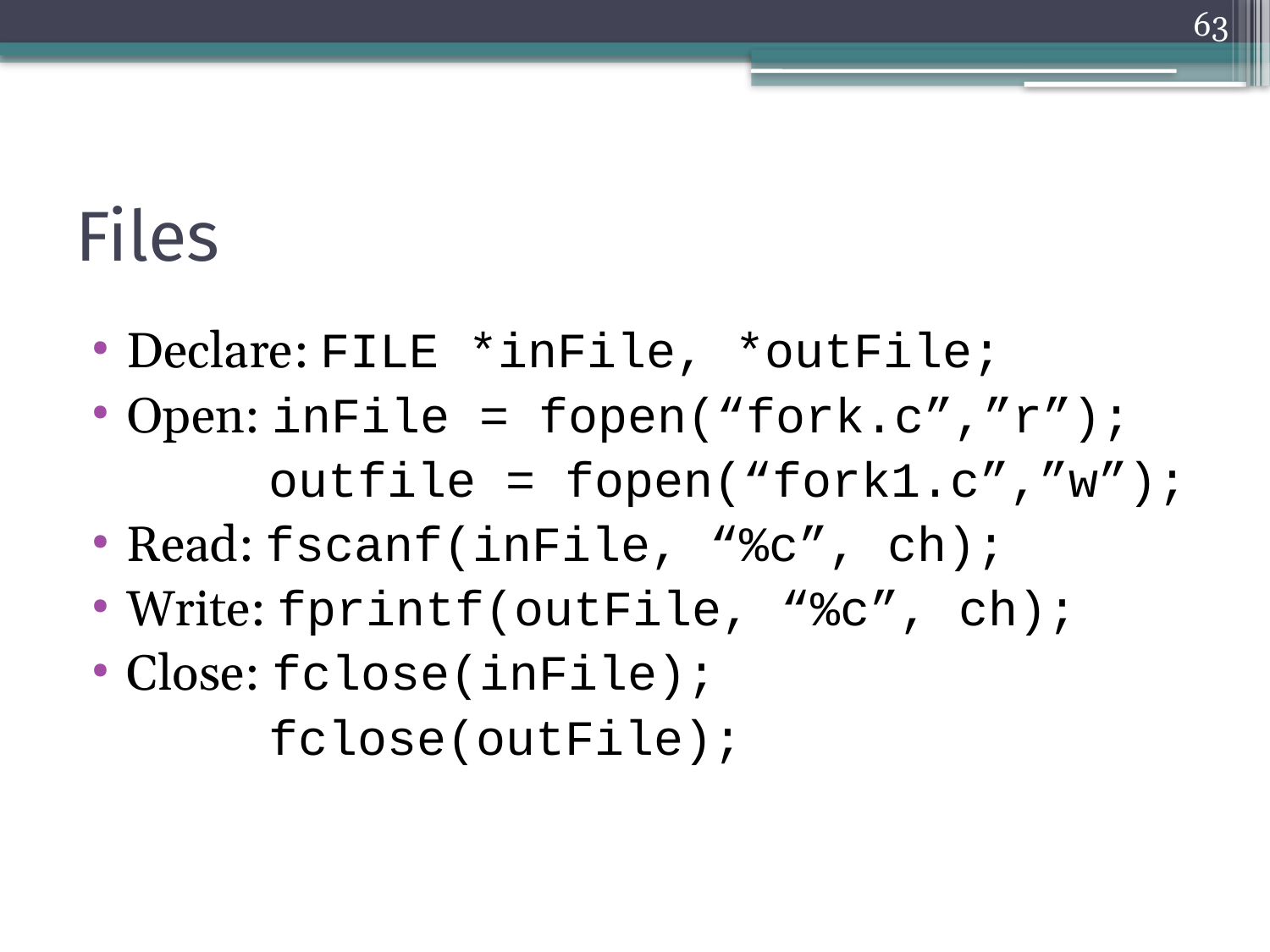

63
# Files
Declare: FILE *inFile, *outFile;
Open: inFile = fopen(“fork.c”,”r”);
      outfile = fopen(“fork1.c”,”w”);
Read: fscanf(inFile, “%c”, ch);
Write: fprintf(outFile, “%c”, ch);
Close: fclose(inFile);
      fclose(outFile);